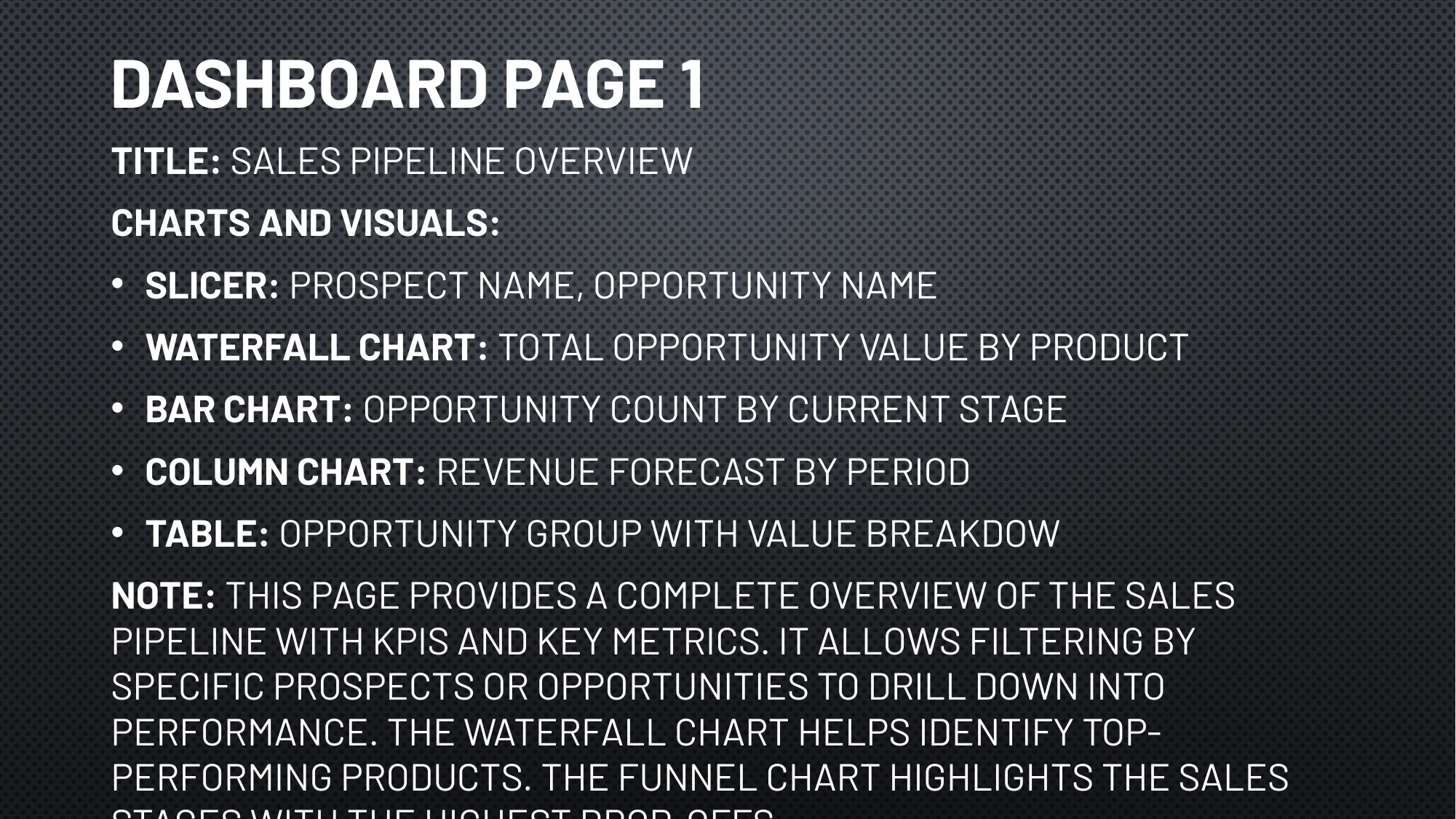

# Dashboard Page 1
Title: Sales Pipeline Overview
Charts and Visuals:
Slicer: Prospect Name, Opportunity Name
Waterfall Chart: Total Opportunity Value by Product
Bar Chart: Opportunity Count by Current Stage
Column Chart: Revenue Forecast by Period
Table: Opportunity Group with Value Breakdow
Note: This page provides a complete overview of the sales pipeline with KPIs and key metrics. It allows filtering by specific prospects or opportunities to drill down into performance. The waterfall chart helps identify top-performing products. The funnel chart highlights the sales stages with the highest drop-offs.